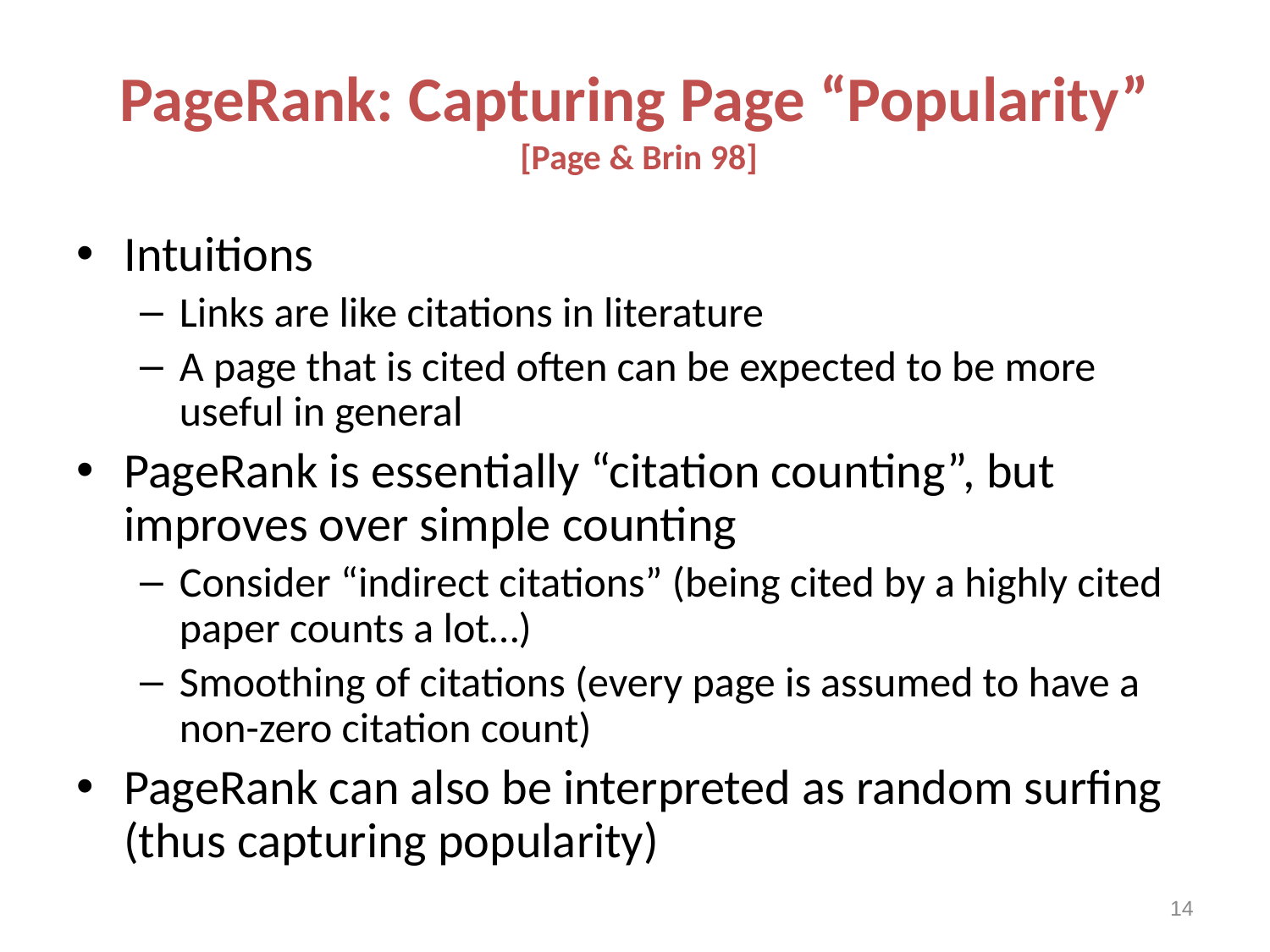

# PageRank: Capturing Page “Popularity” [Page & Brin 98]
Intuitions
Links are like citations in literature
A page that is cited often can be expected to be more useful in general
PageRank is essentially “citation counting”, but improves over simple counting
Consider “indirect citations” (being cited by a highly cited paper counts a lot…)
Smoothing of citations (every page is assumed to have a non-zero citation count)
PageRank can also be interpreted as random surfing (thus capturing popularity)
14